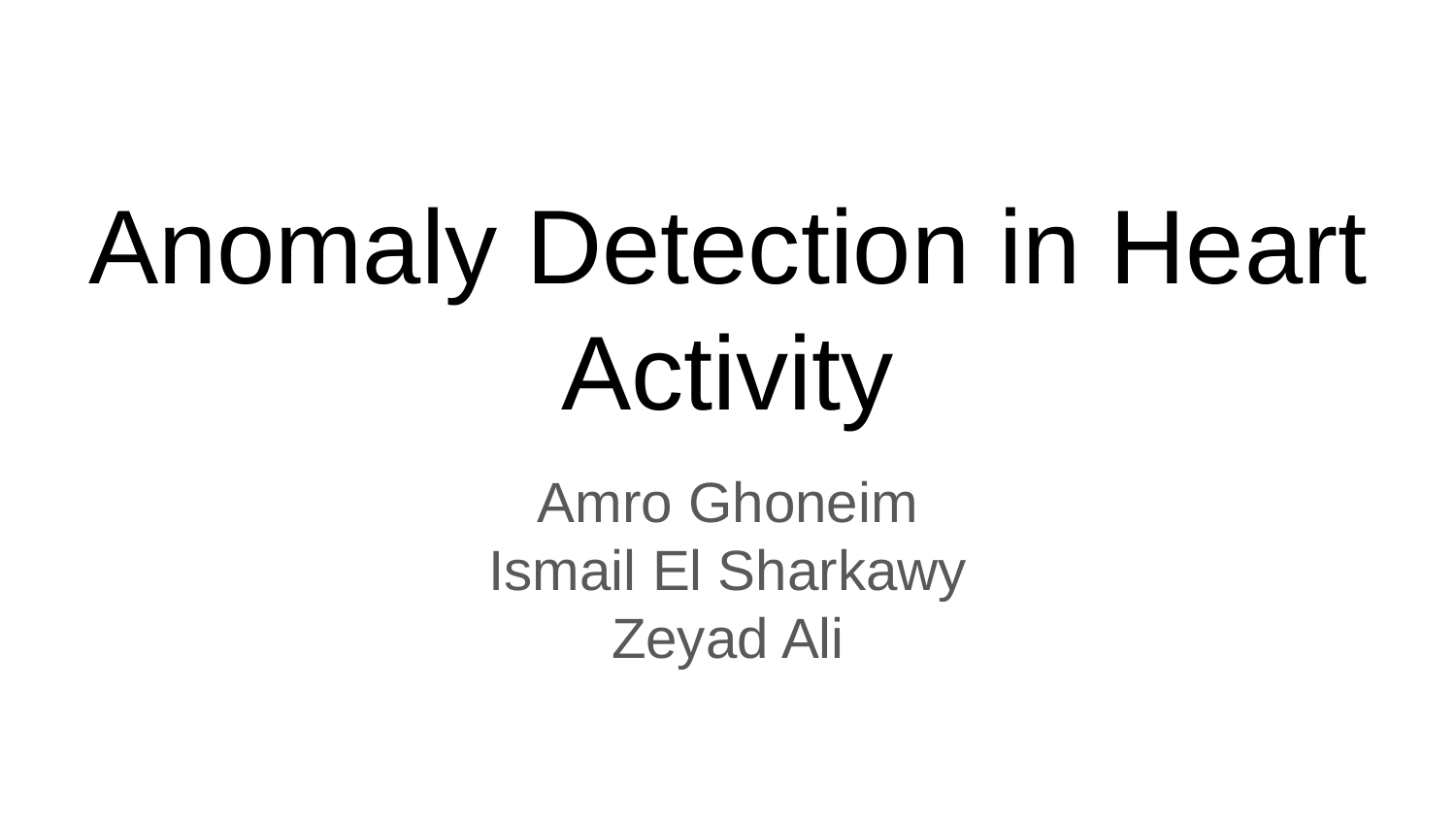

# Anomaly Detection in Heart Activity
Amro Ghoneim
Ismail El Sharkawy
Zeyad Ali